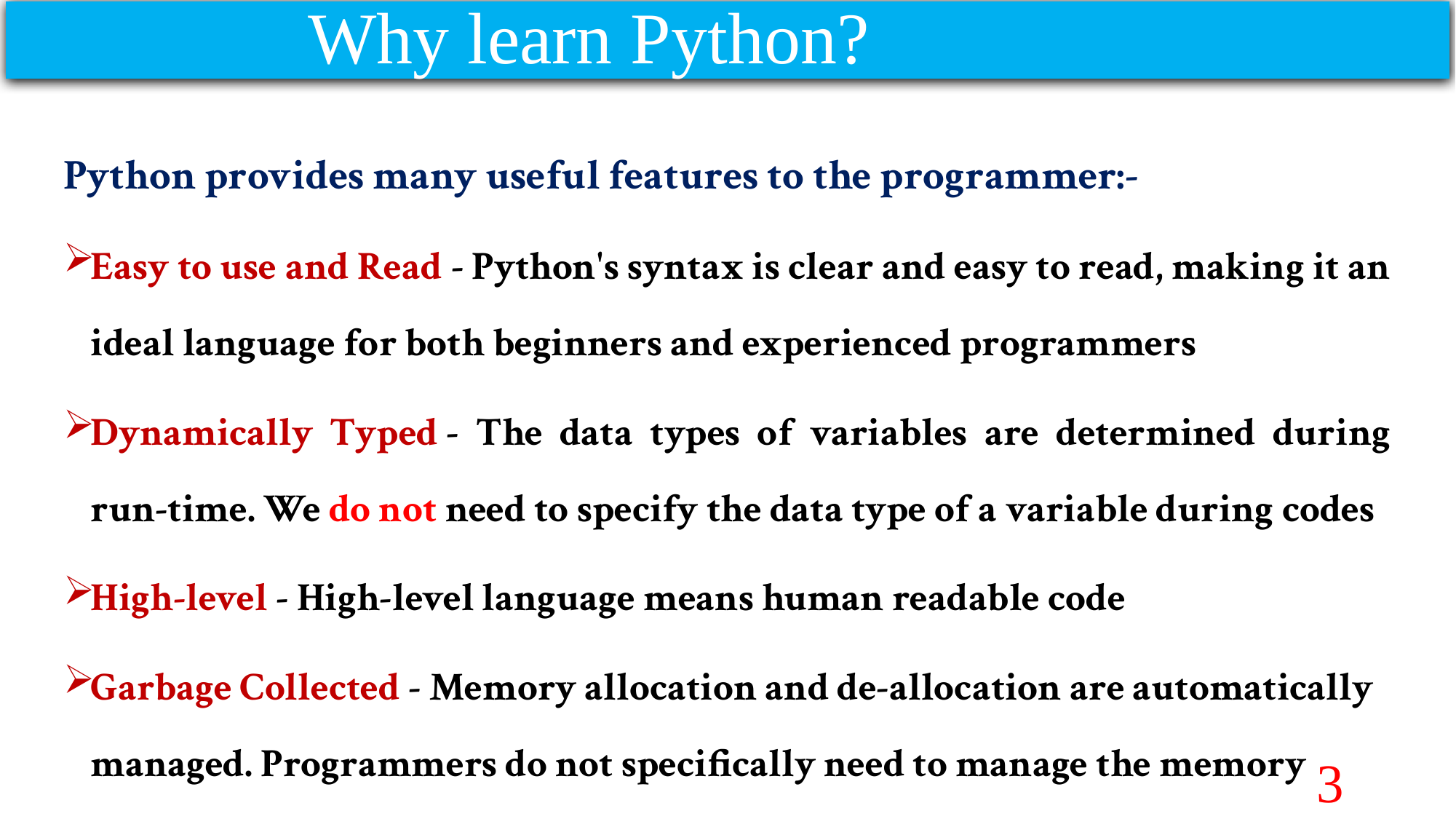

Why learn Python?
Python provides many useful features to the programmer:-
Easy to use and Read - Python's syntax is clear and easy to read, making it an ideal language for both beginners and experienced programmers
Dynamically Typed - The data types of variables are determined during run-time. We do not need to specify the data type of a variable during codes
High-level - High-level language means human readable code
Garbage Collected - Memory allocation and de-allocation are automatically managed. Programmers do not specifically need to manage the memory

3